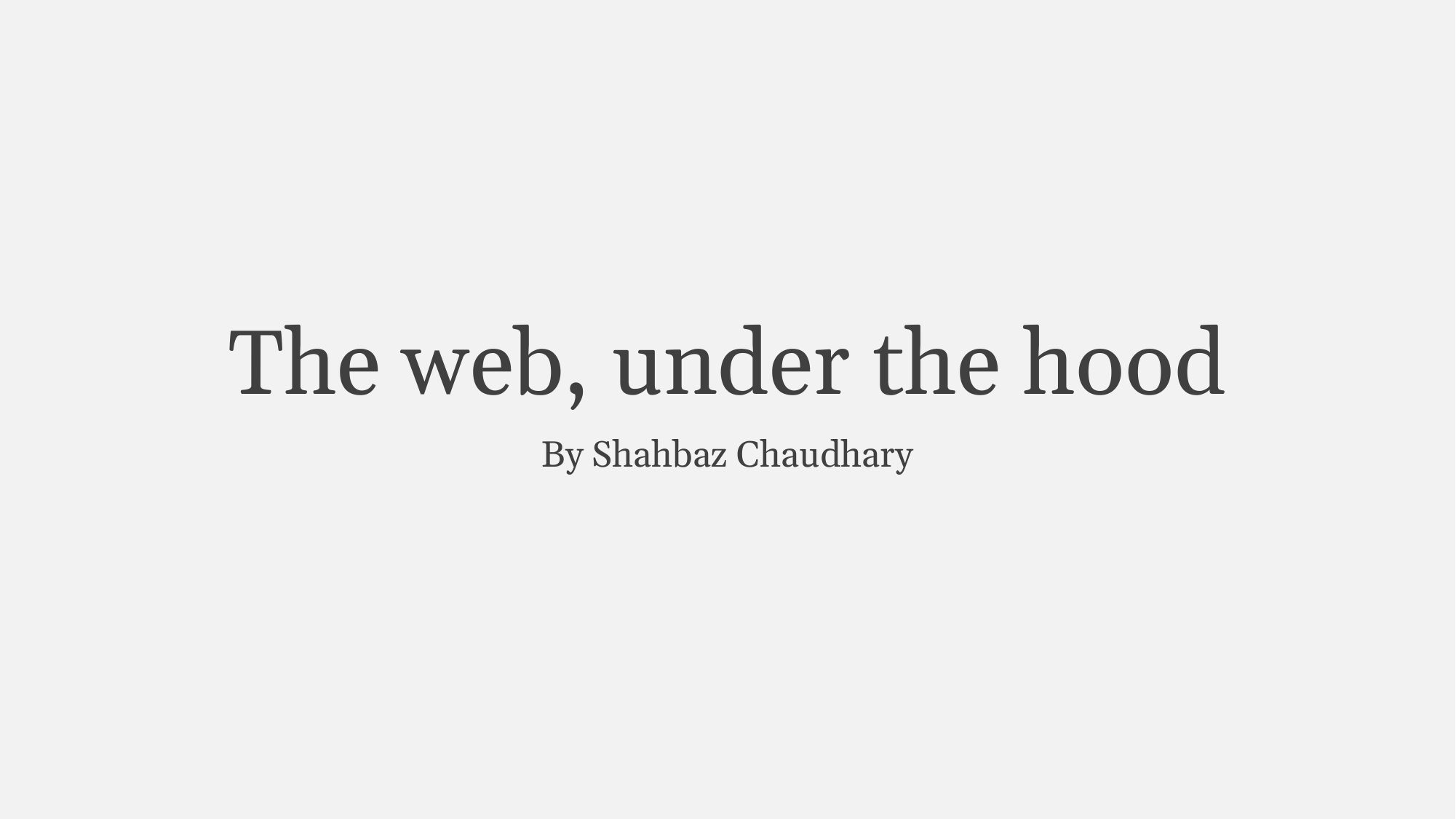

# The web, under the hood
By Shahbaz Chaudhary